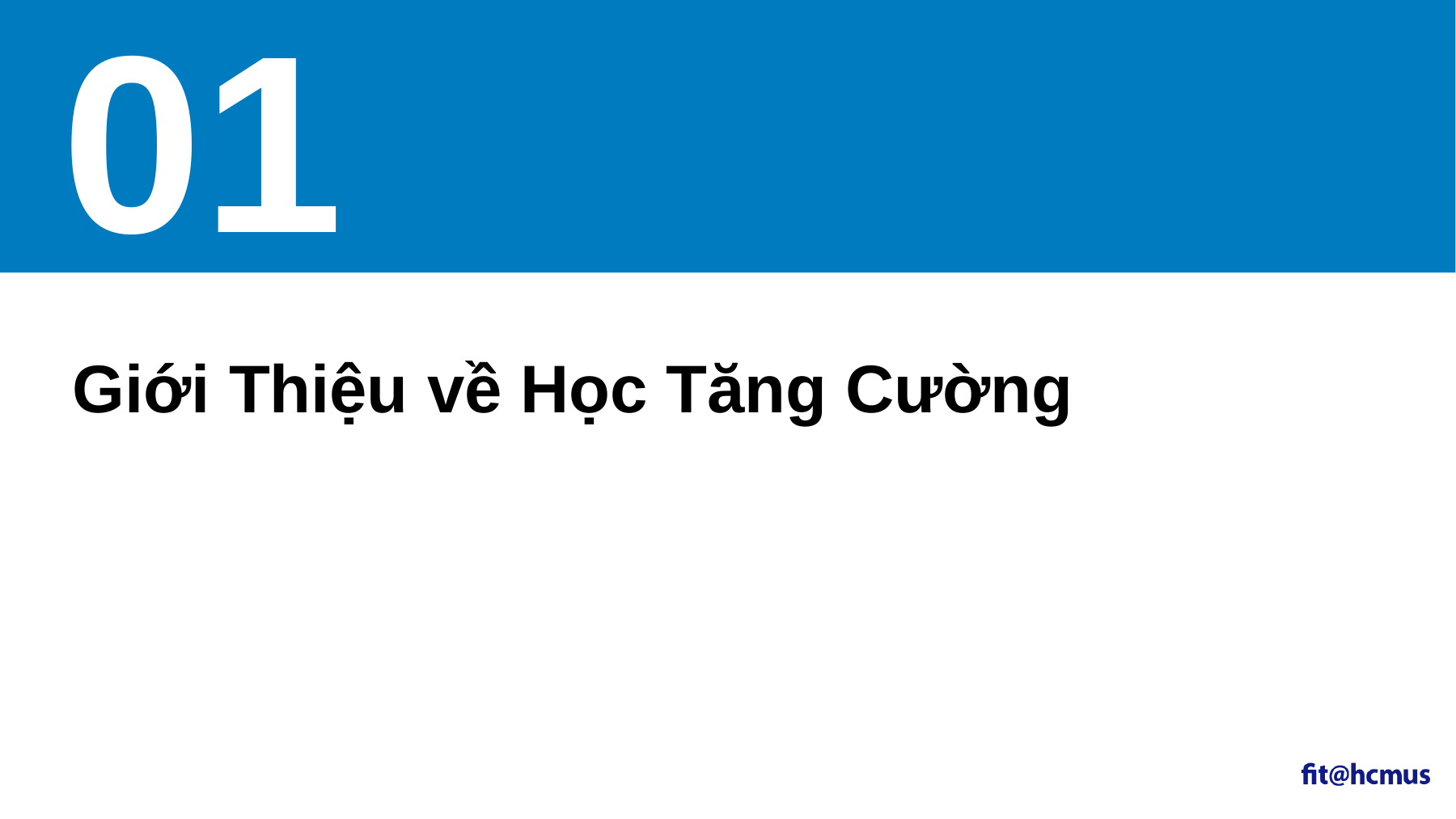

# 01
Giới Thiệu về Học Tăng Cường